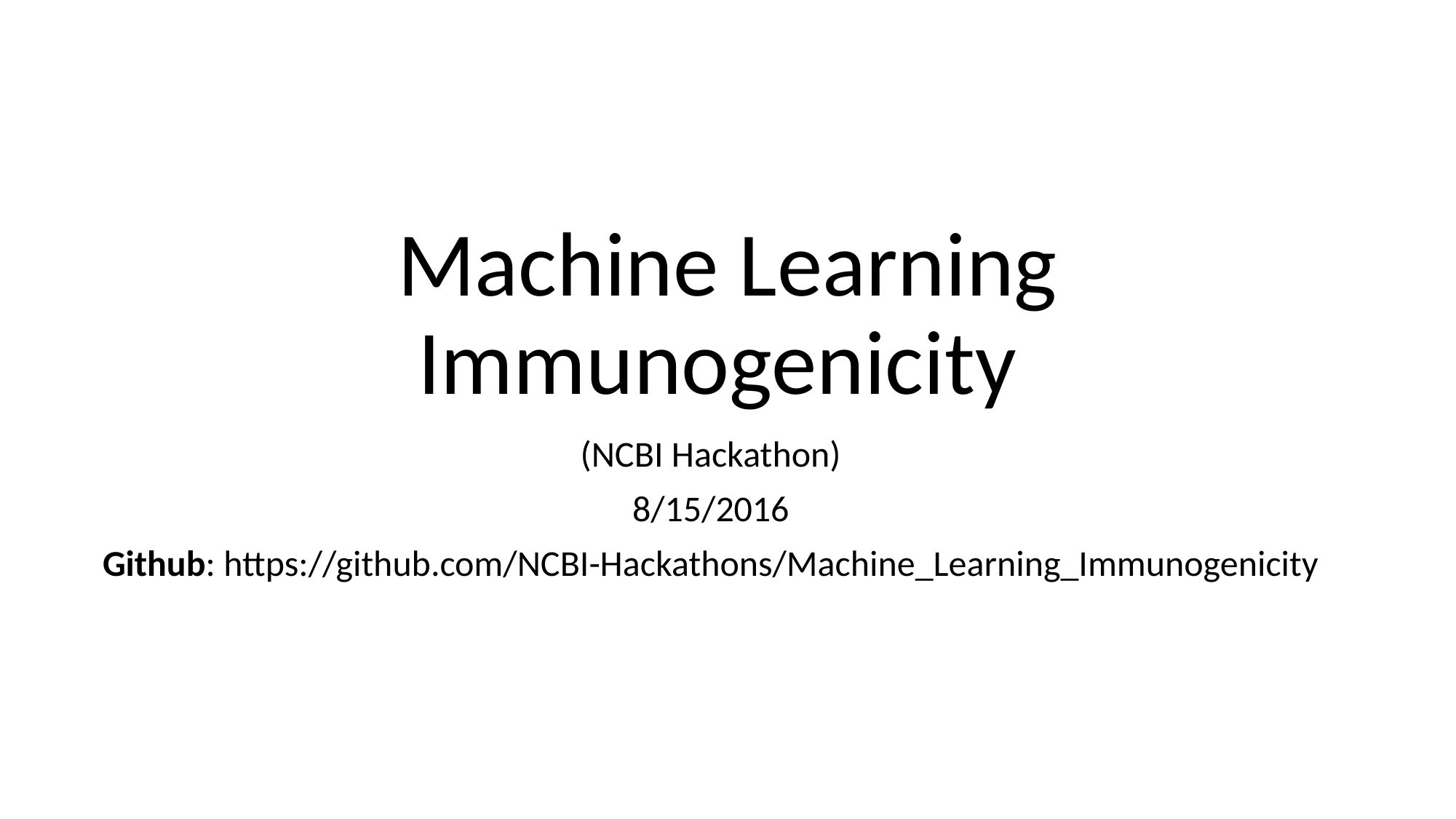

# Machine Learning Immunogenicity
(NCBI Hackathon)
8/15/2016
Github: https://github.com/NCBI-Hackathons/Machine_Learning_Immunogenicity